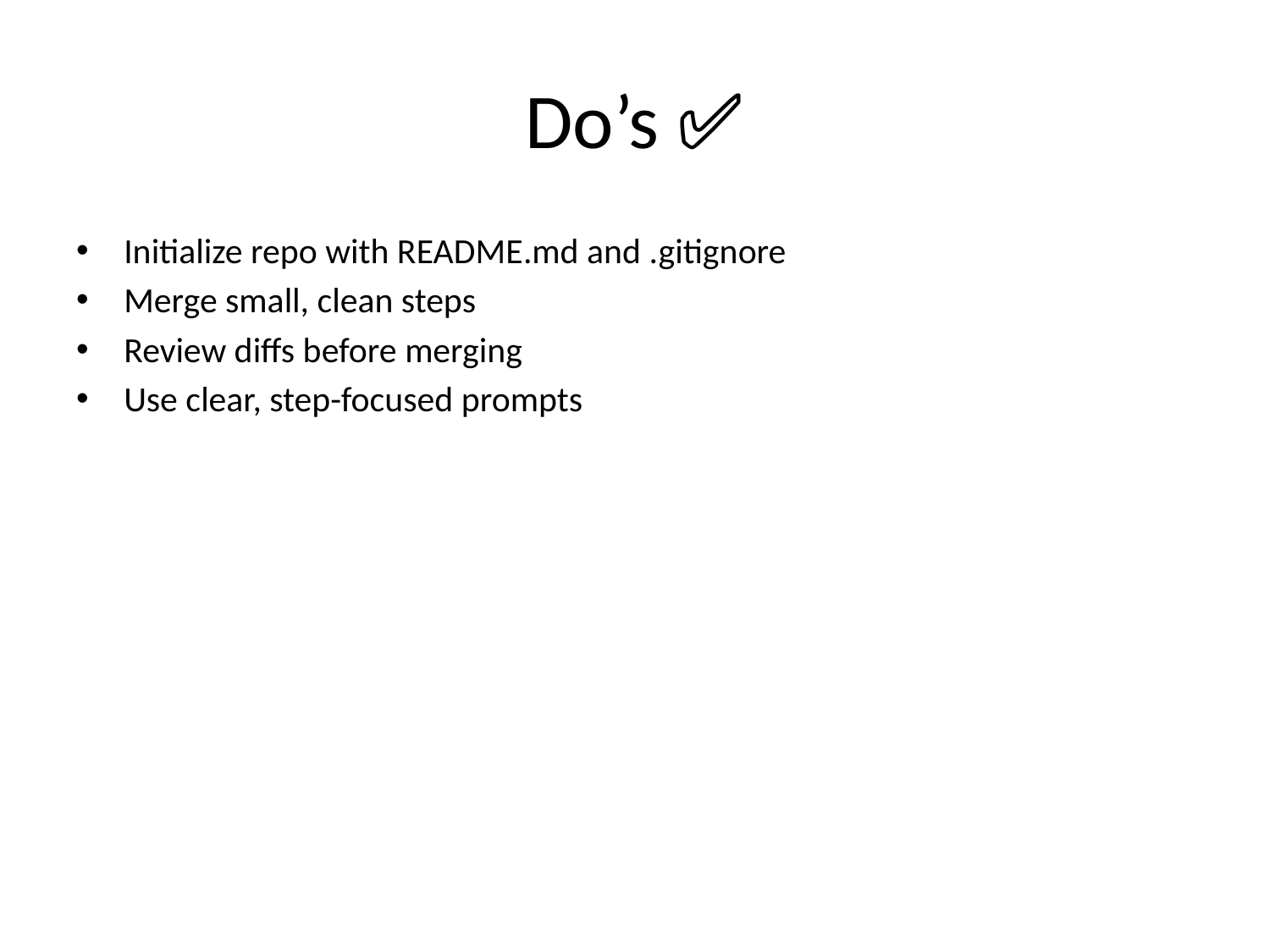

# Do’s ✅
Initialize repo with README.md and .gitignore
Merge small, clean steps
Review diffs before merging
Use clear, step-focused prompts